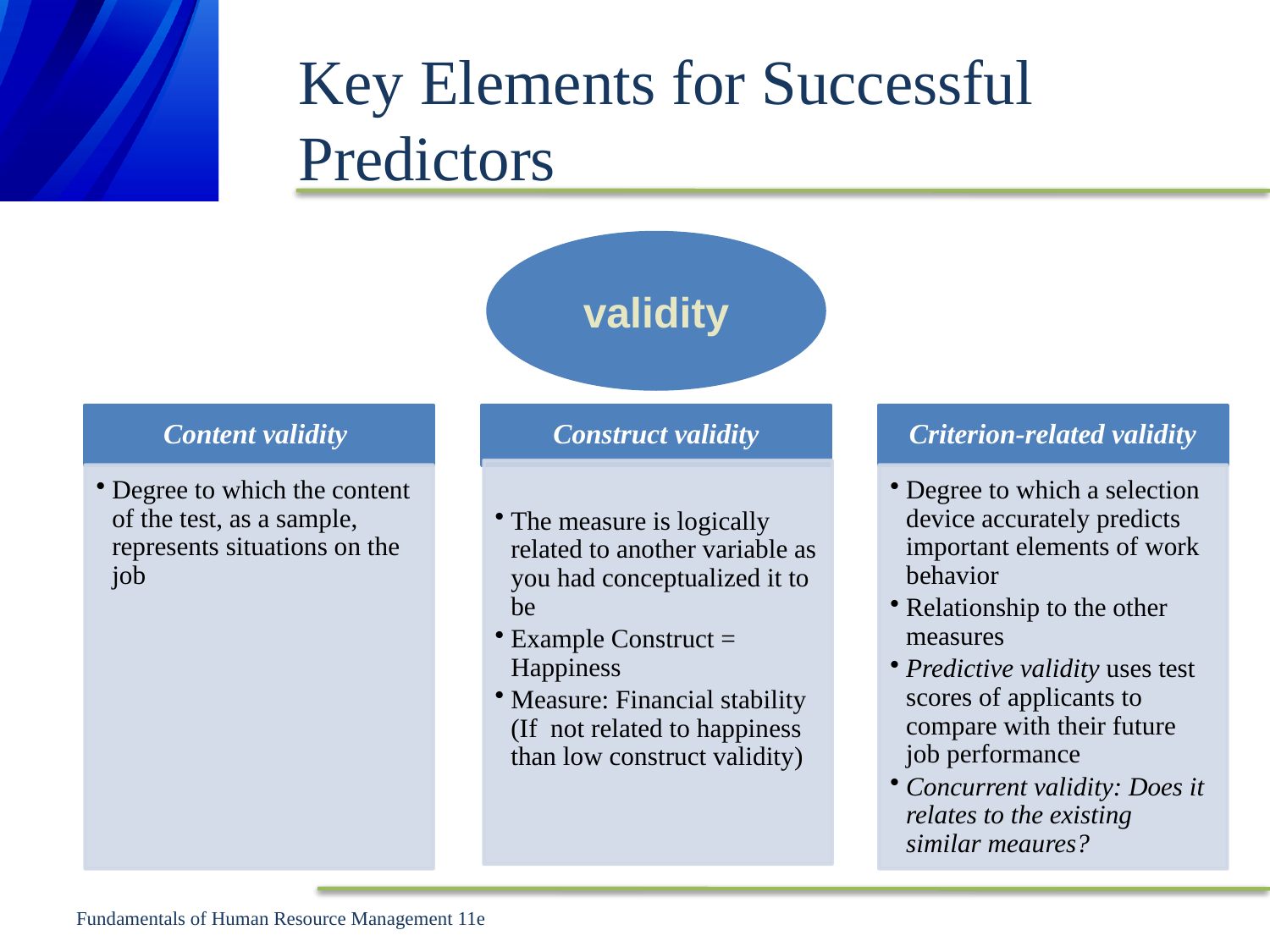

# Key Elements for Successful Predictors
validity
Content validity
Degree to which the content of the test, as a sample, represents situations on the job
Construct validity

The measure is logically related to another variable as you had conceptualized it to be
Example Construct = Happiness
Measure: Financial stability (If  not related to happiness than low construct validity)
Criterion-related validity
Degree to which a selection device accurately predicts important elements of work behavior
Relationship to the other measures
Predictive validity uses test scores of applicants to compare with their future job performance
Concurrent validity: Does it relates to the existing similar meaures?
Fundamentals of Human Resource Management 11e